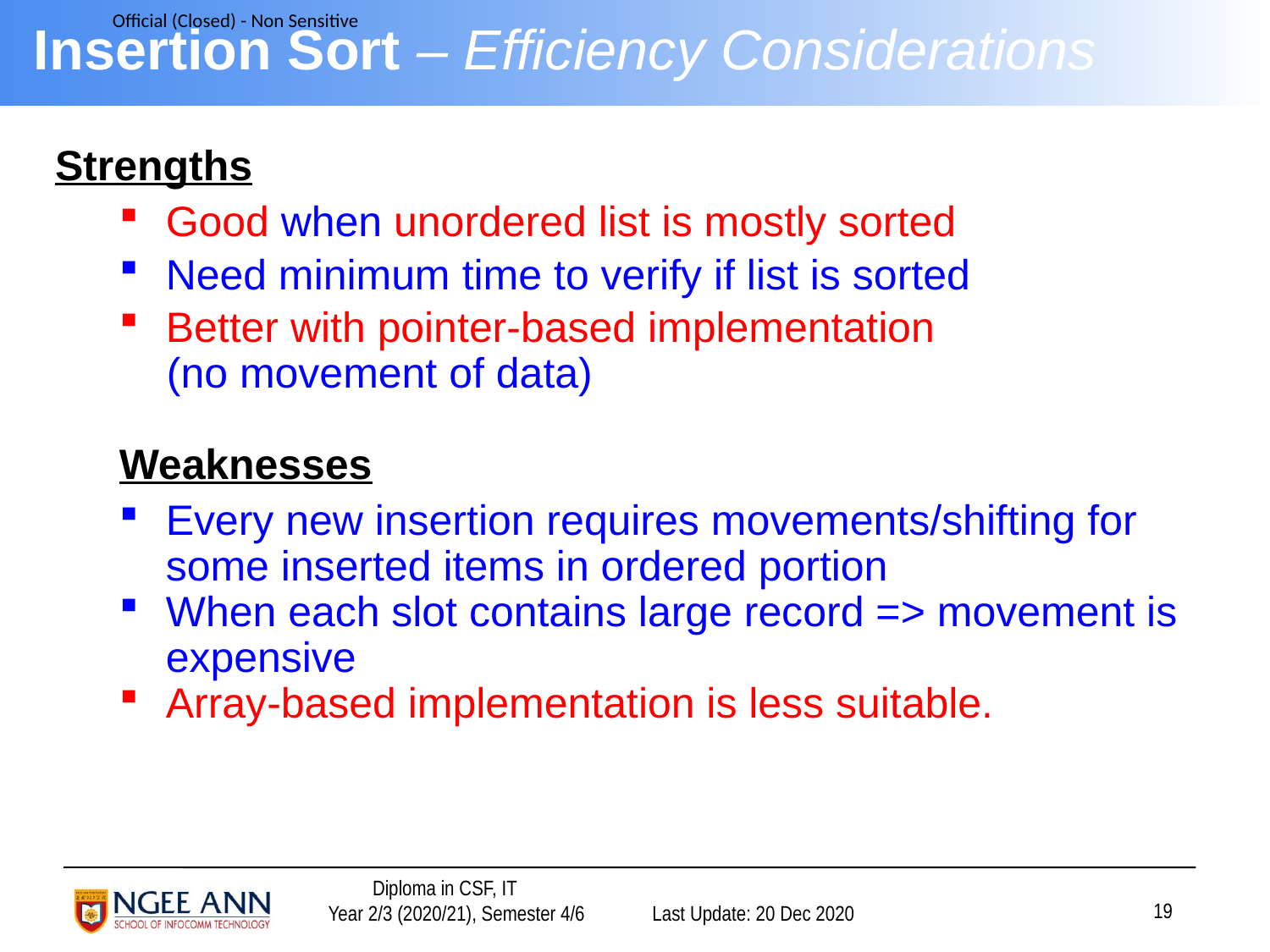

# Insertion Sort – Efficiency Considerations
Strengths
Good when unordered list is mostly sorted
Need minimum time to verify if list is sorted
Better with pointer-based implementation
    (no movement of data)

Weaknesses
Every new insertion requires movements/shifting for some inserted items in ordered portion
When each slot contains large record => movement is expensive
Array-based implementation is less suitable.